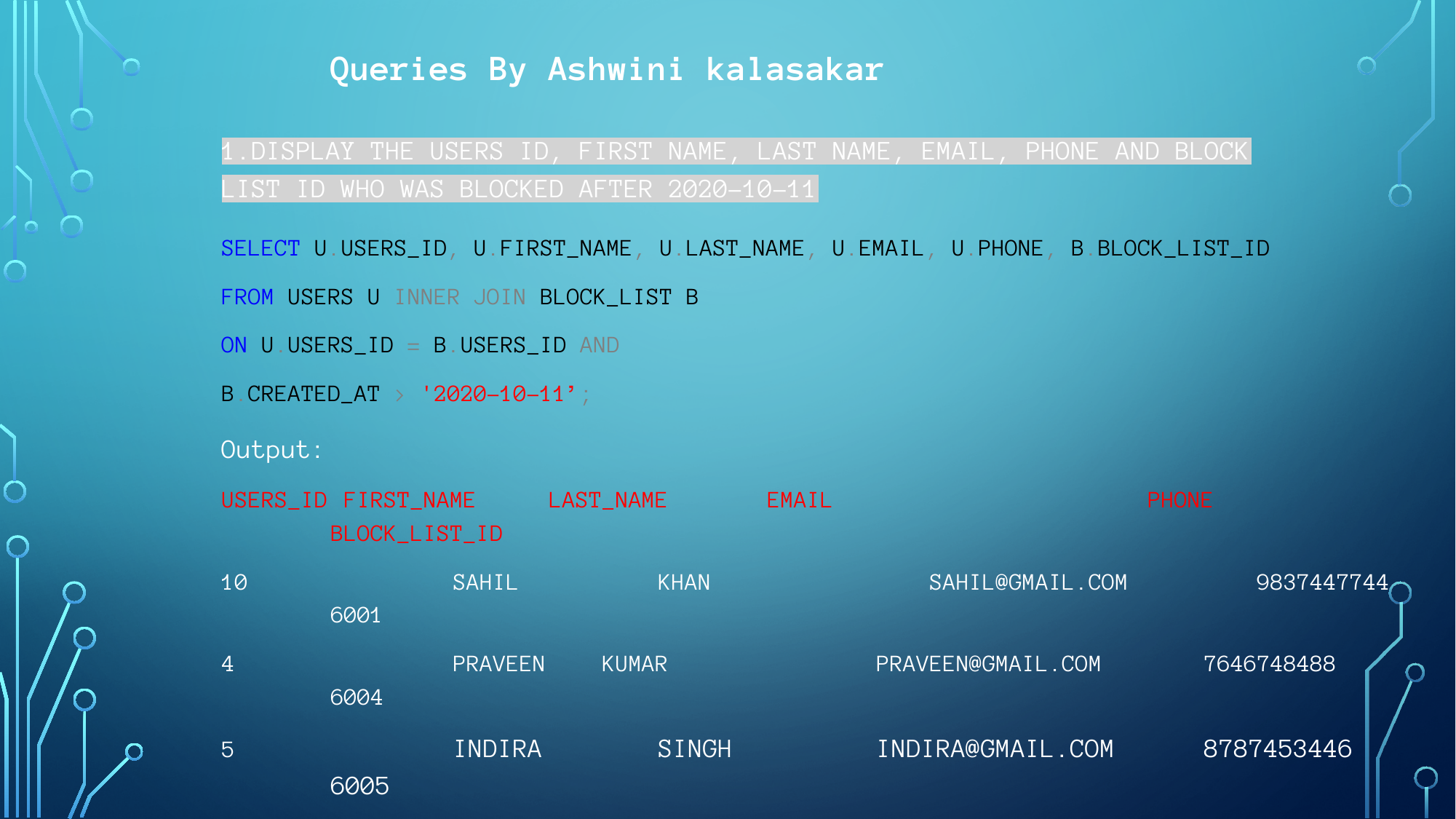

Queries By Ashwini kalasakar
1.DISPLAY THE USERS ID, FIRST NAME, LAST NAME, EMAIL, PHONE AND BLOCK LIST ID WHO WAS BLOCKED AFTER 2020-10-11
SELECT U.USERS_ID, U.FIRST_NAME, U.LAST_NAME, U.EMAIL, U.PHONE, B.BLOCK_LIST_ID
FROM USERS U INNER JOIN BLOCK_LIST B
ON U.USERS_ID = B.USERS_ID AND
B.CREATED_AT > '2020-10-11’;

Output:
USERS_ID	 FIRST_NAME	LAST_NAME	EMAIL			    PHONE		BLOCK_LIST_ID
10		 SAHIL		KHAN		    SAHIL@GMAIL.COM	    9837447744	6001
4		 PRAVEEN	    KUMAR		PRAVEEN@GMAIL.COM	7646748488	6004
5		 INDIRA		SINGH		INDIRA@GMAIL.COM	8787453446	6005